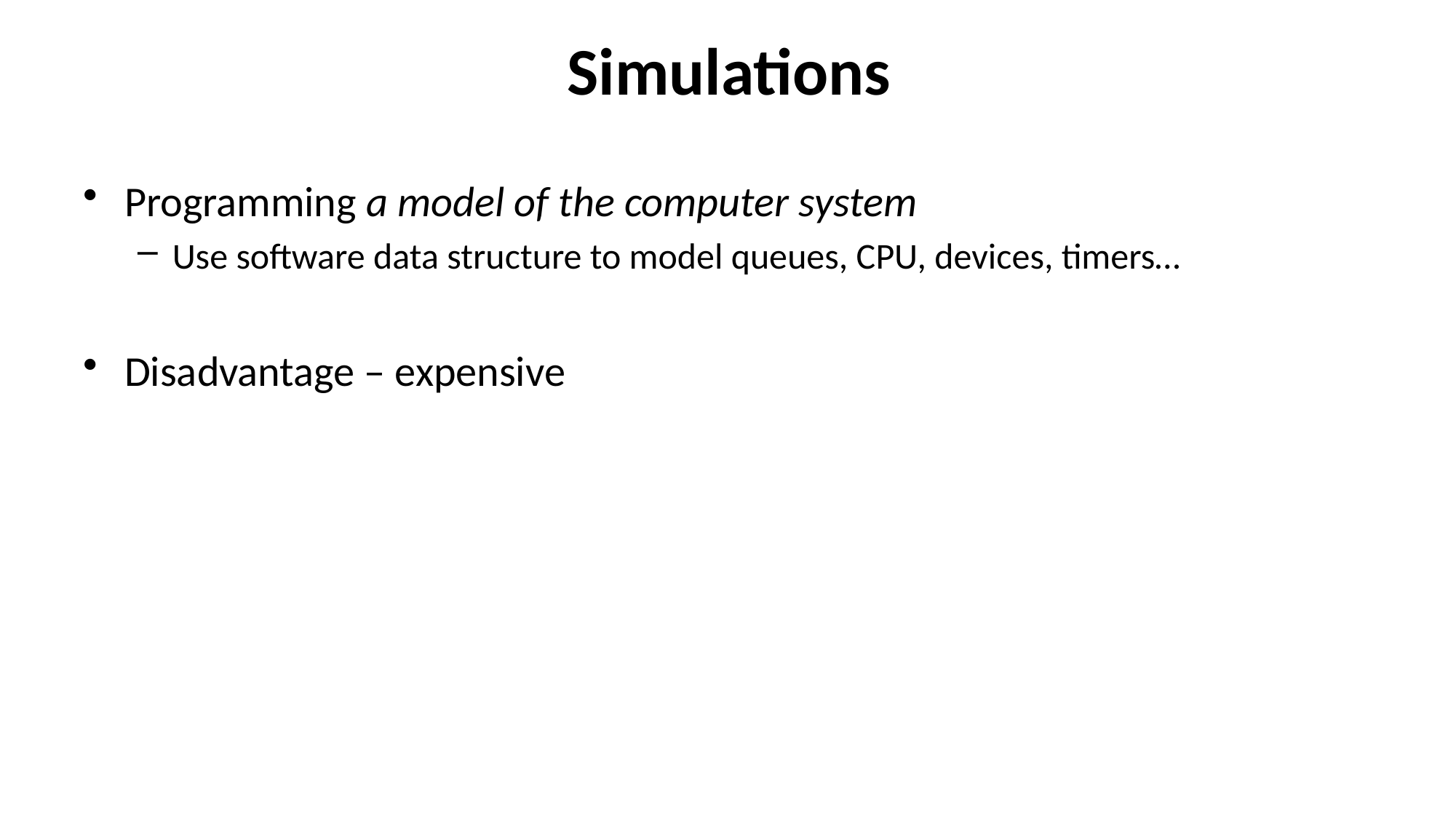

# Simulations
Programming a model of the computer system
Use software data structure to model queues, CPU, devices, timers…

Disadvantage – expensive